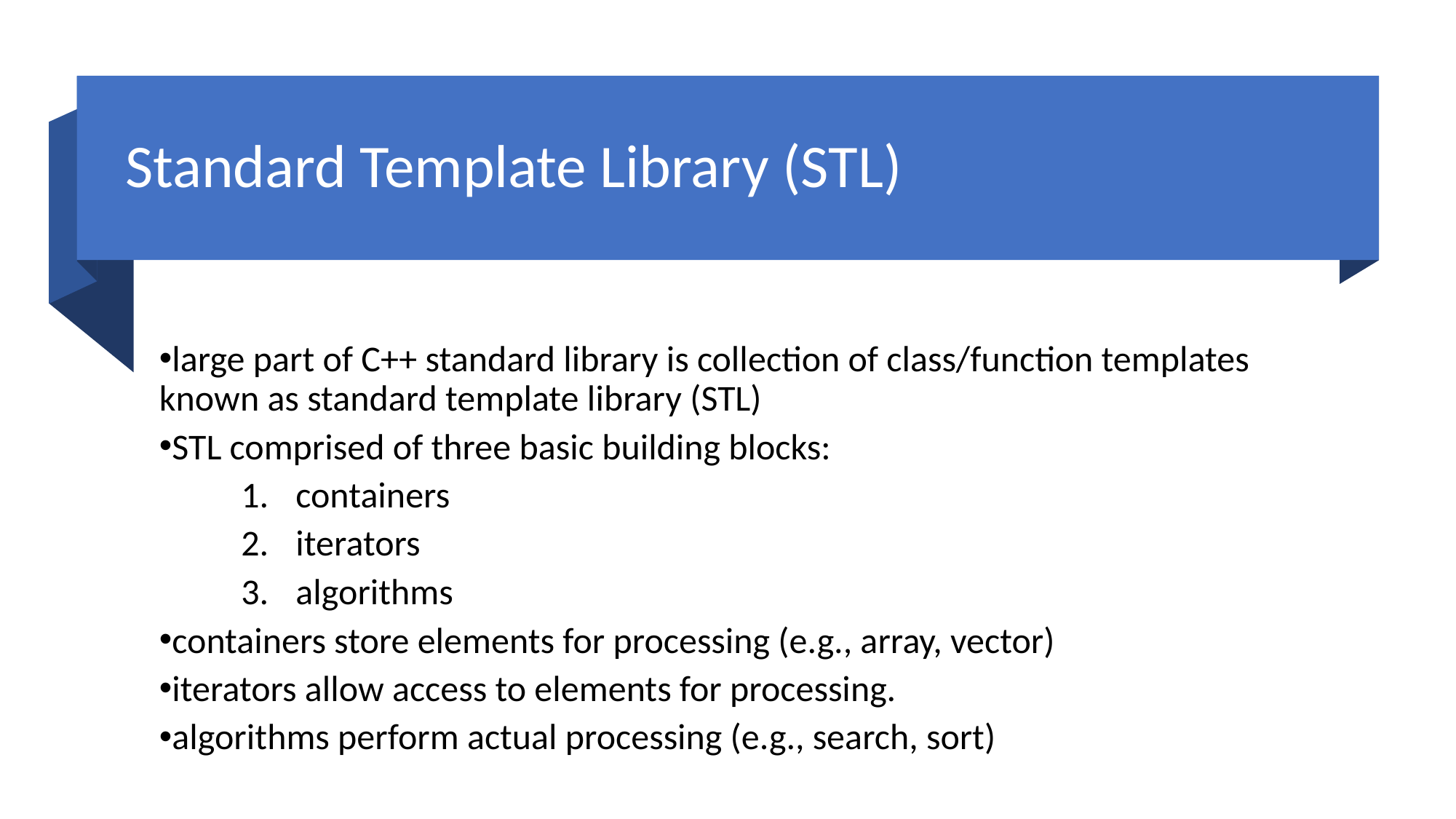

# Standard Template Library (STL)

large part of C++ standard library is collection of class/function templates known as standard template library (STL)
STL comprised of three basic building blocks:
containers
iterators
algorithms
containers store elements for processing (e.g., array, vector)
iterators allow access to elements for processing.
algorithms perform actual processing (e.g., search, sort)